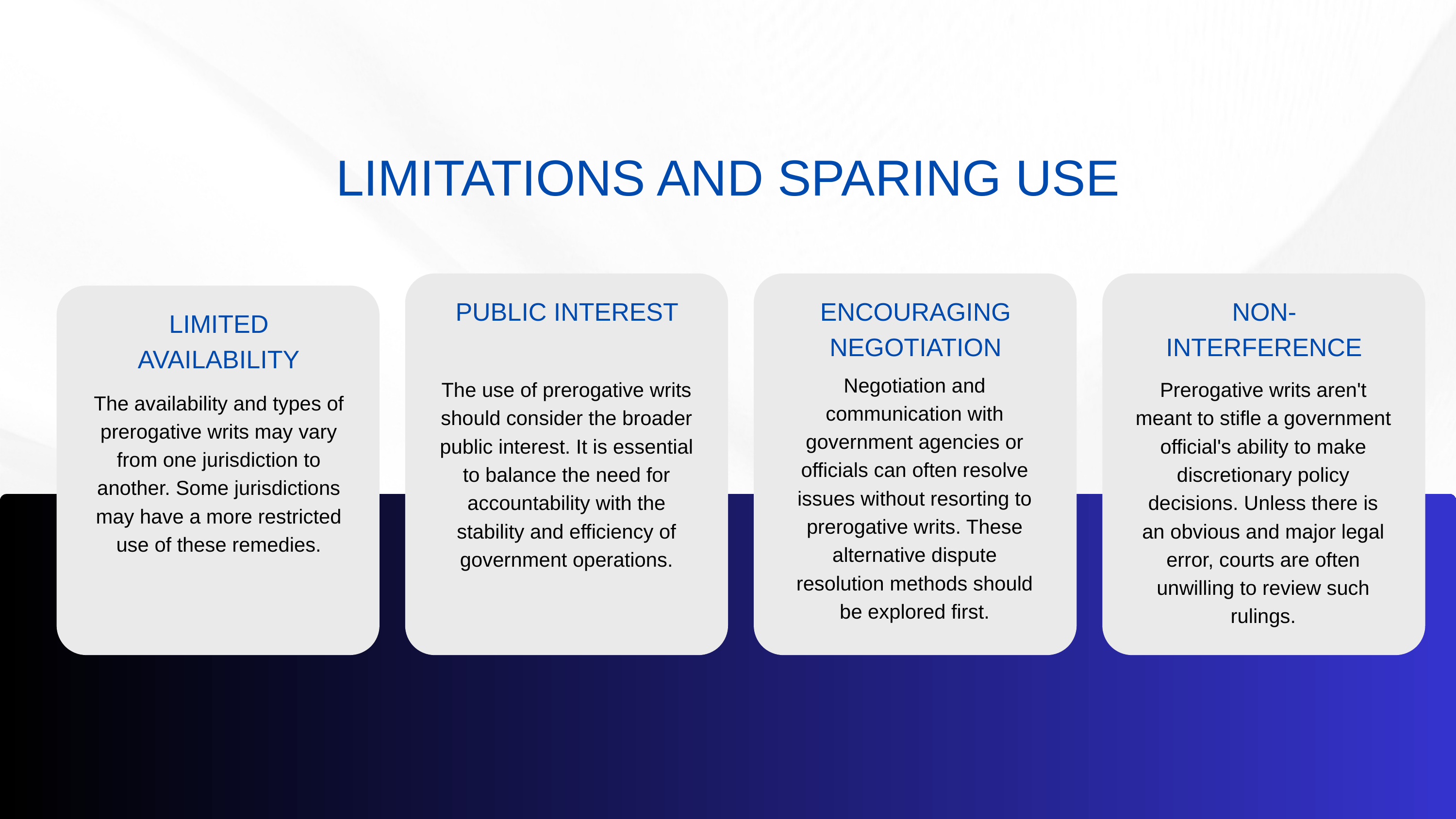

LIMITATIONS AND SPARING USE

PUBLIC INTEREST
ENCOURAGING NEGOTIATION
NON-INTERFERENCE
LIMITED SCOPE

Prerogative writs are typically only available to challenge administrative decisions, actions, or omissions. They cannot be used to review purely legislative acts or to address private disputes. This limits their applicability.
LIMITED AVAILABILITY

Negotiation and communication with government agencies or officials can often resolve issues without resorting to prerogative writs. These alternative dispute resolution methods should be explored first.
The use of prerogative writs should consider the broader public interest. It is essential to balance the need for accountability with the stability and efficiency of government operations.
Prerogative writs aren't meant to stifle a government official's ability to make discretionary policy decisions. Unless there is an obvious and major legal error, courts are often unwilling to review such rulings.
The availability and types of prerogative writs may vary from one jurisdiction to another. Some jurisdictions may have a more restricted use of these remedies.